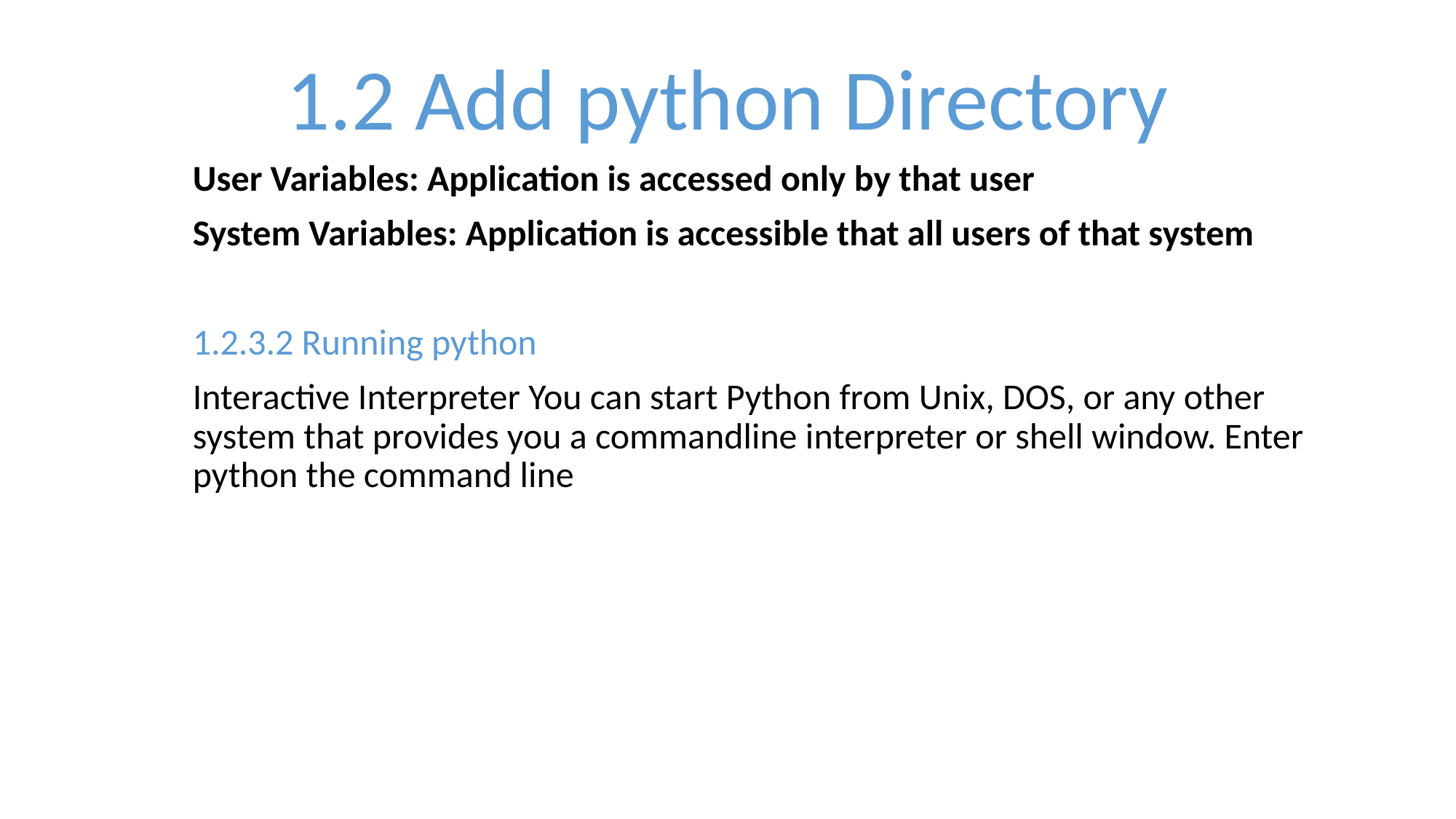

# 1.2 Add python Directory
User Variables: Application is accessed only by that user
System Variables: Application is accessible that all users of that system

1.2.3.2 Running python
Interactive Interpreter You can start Python from Unix, DOS, or any other system that provides you a commandline interpreter or shell window. Enter python the command line